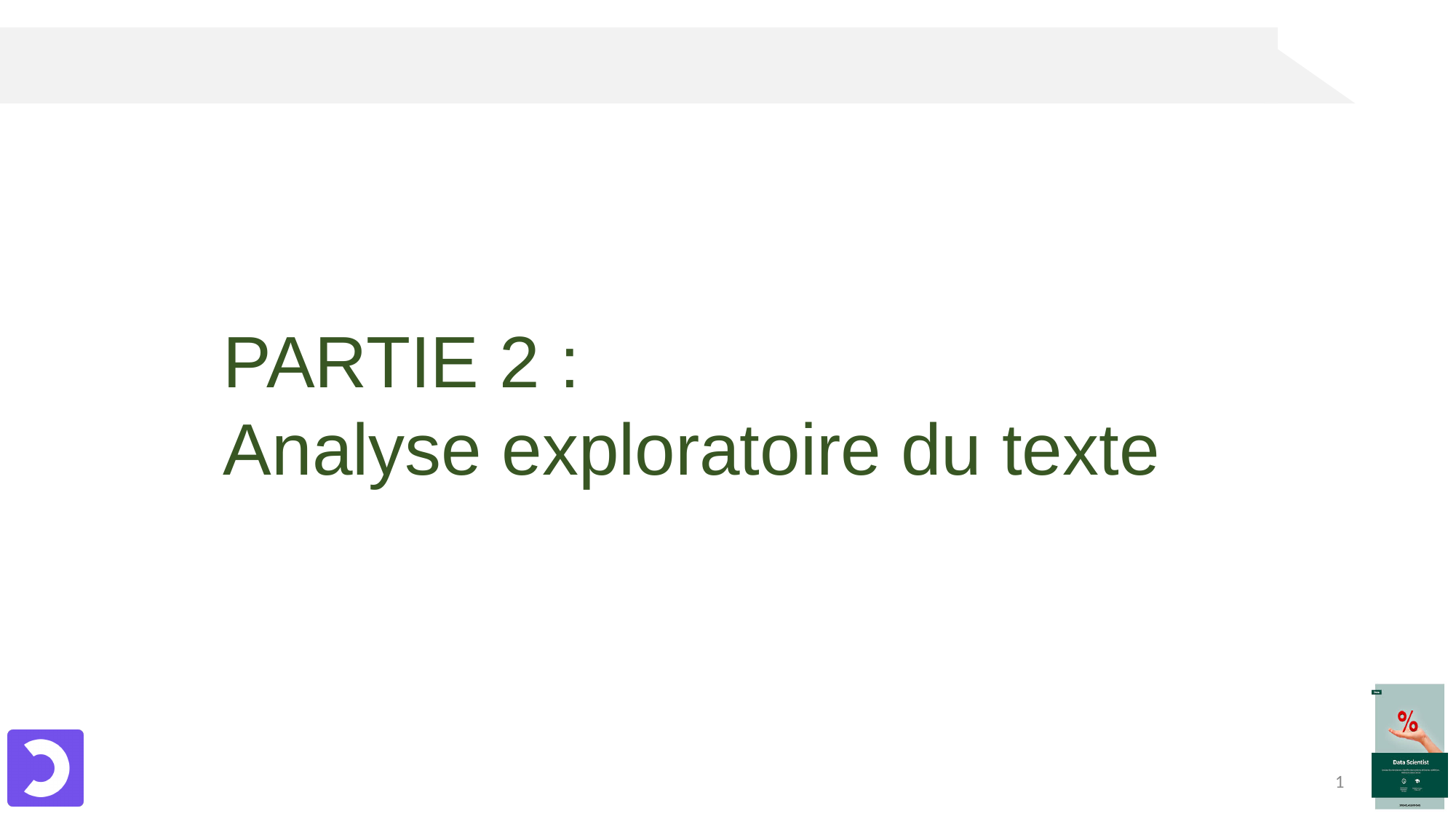

PARTIE 2 :
Analyse exploratoire du texte
1